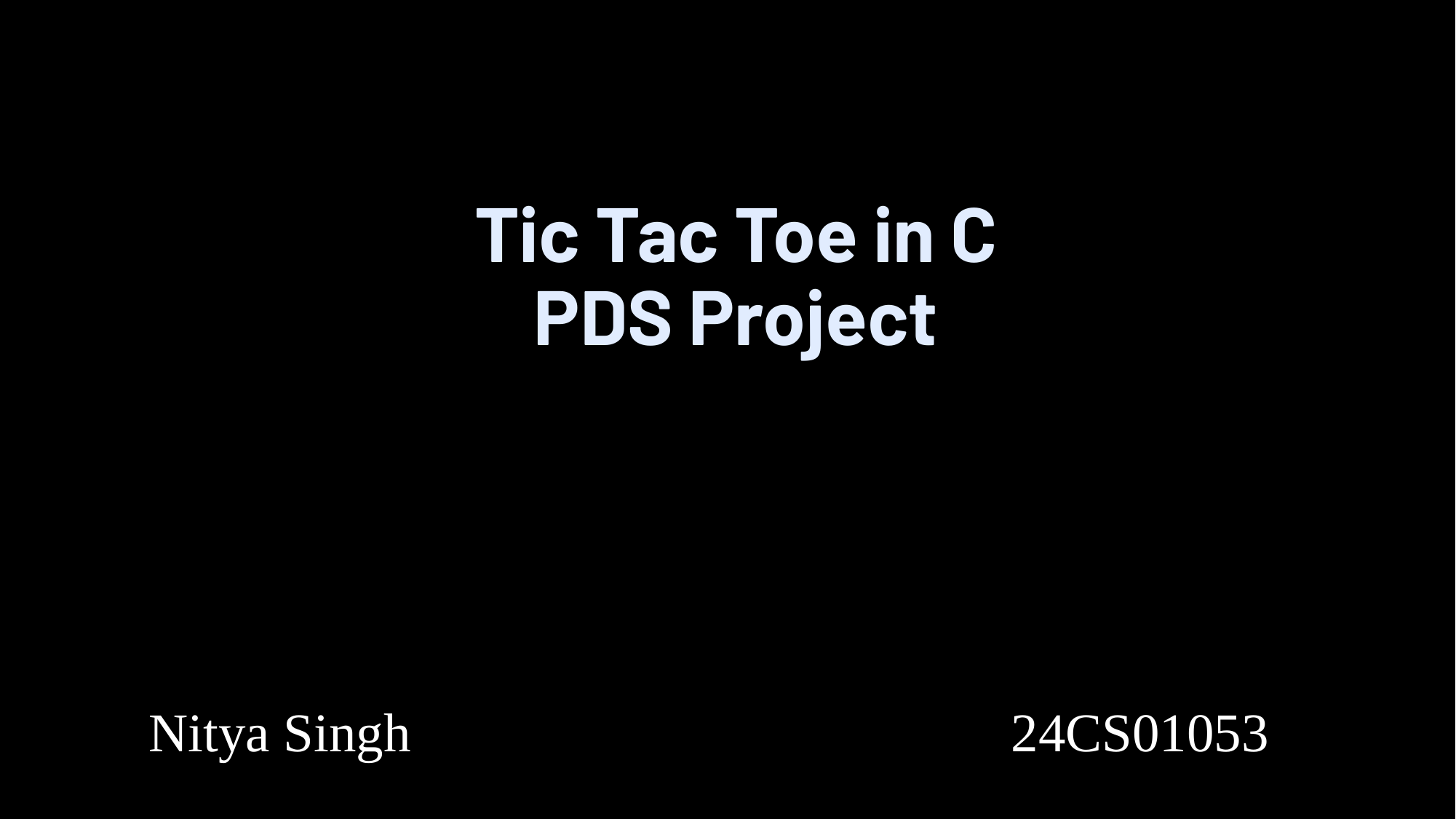

# Tic Tac Toe in C PDS Project
  Nitya Singh           24CS01053